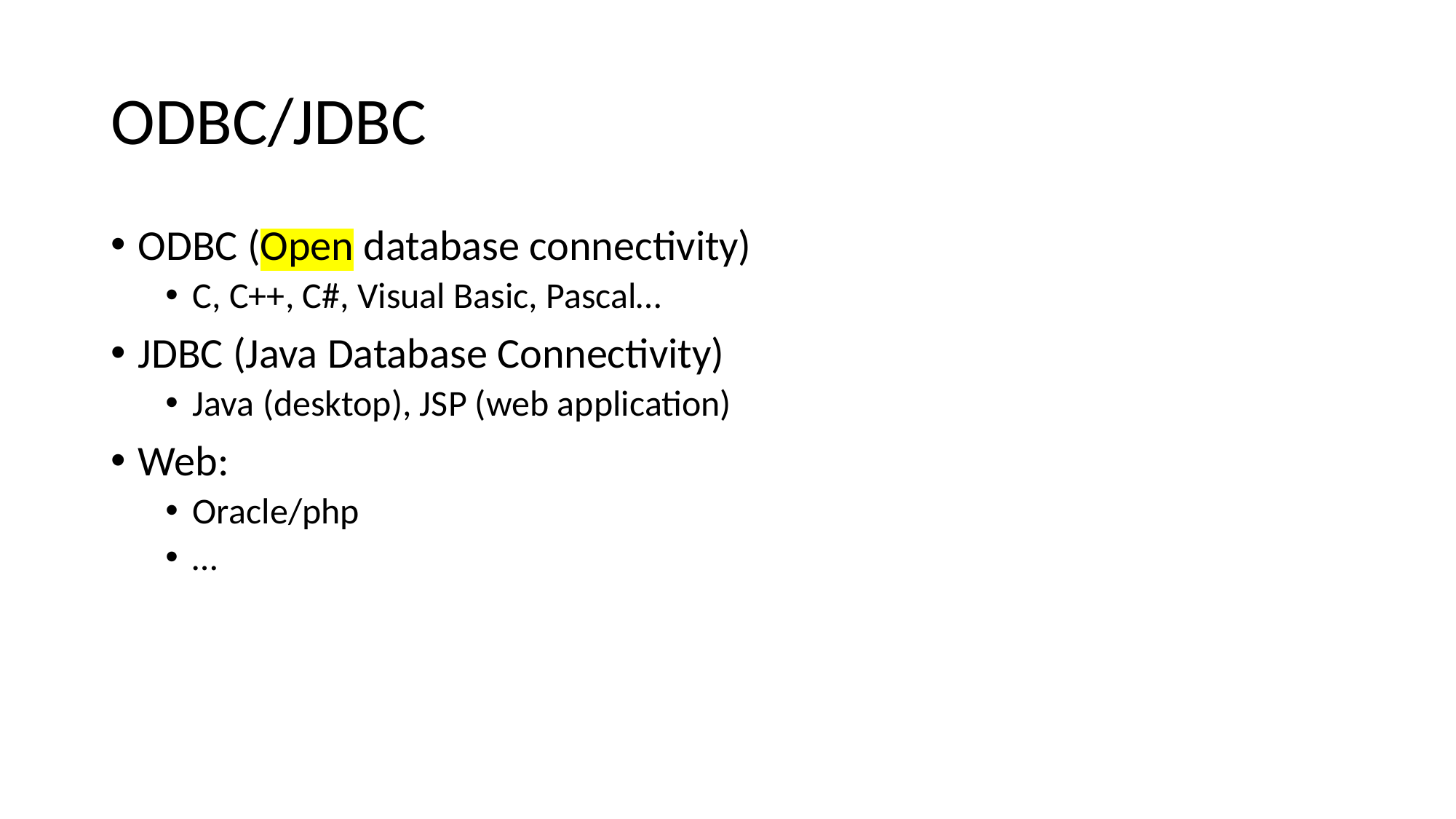

# ODBC/JDBC
ODBC (Open database connectivity)
C, C++, C#, Visual Basic, Pascal…
JDBC (Java Database Connectivity)
Java (desktop), JSP (web application)
Web:
Oracle/php
…